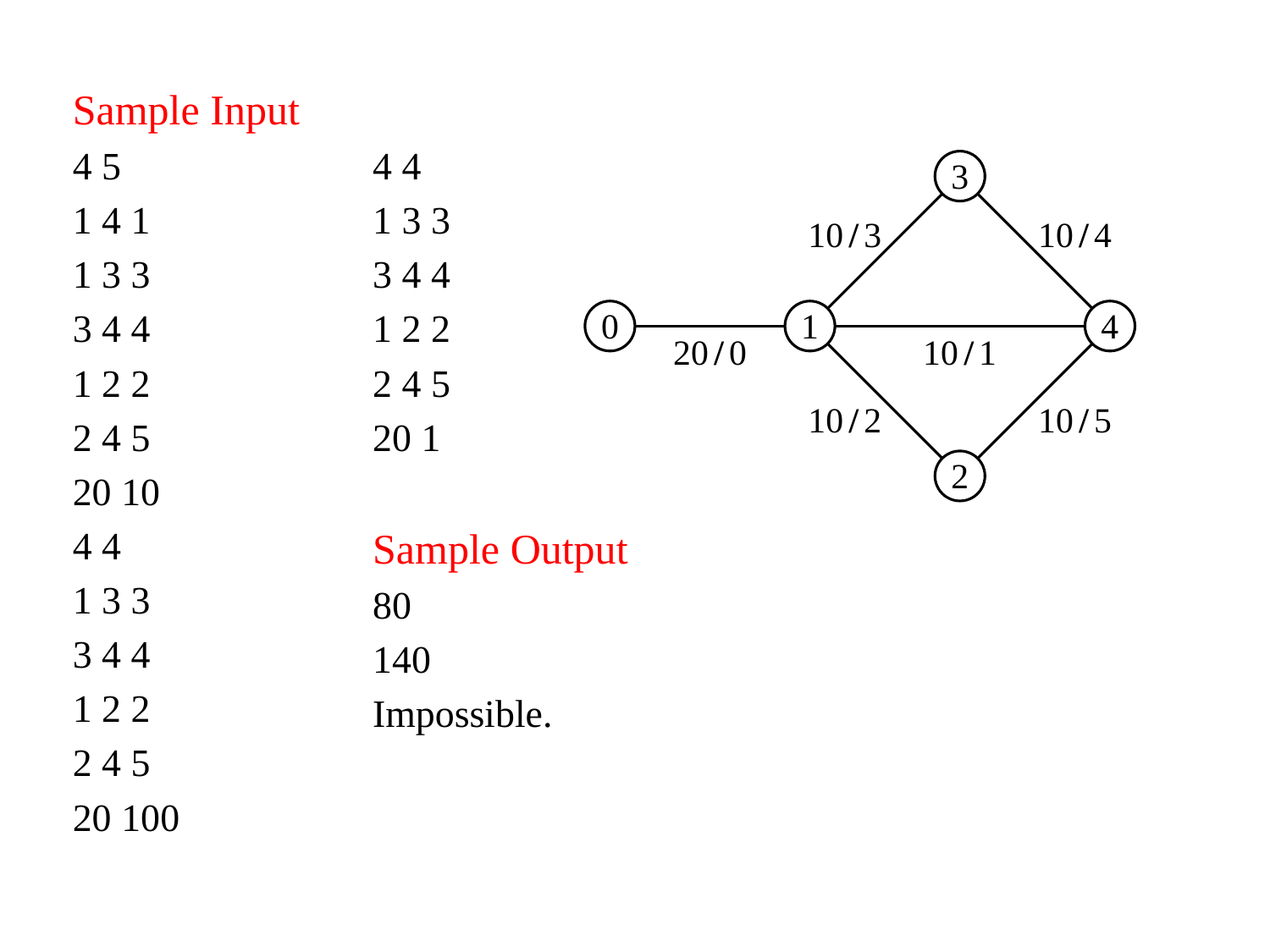

Sample Input
4 4
1 3 3
3 4 4
1 2 2
2 4 5
20 1

Sample Output
80
140
Impossible.
Sample Input
4 5
1 4 1
1 3 3
3 4 4
1 2 2
2 4 5
20 10
4 4
1 3 3
3 4 4
1 2 2
2 4 5
20 100
3
10/3
10/4
0
1
4
20/0
10/1
10/2
10/5
2